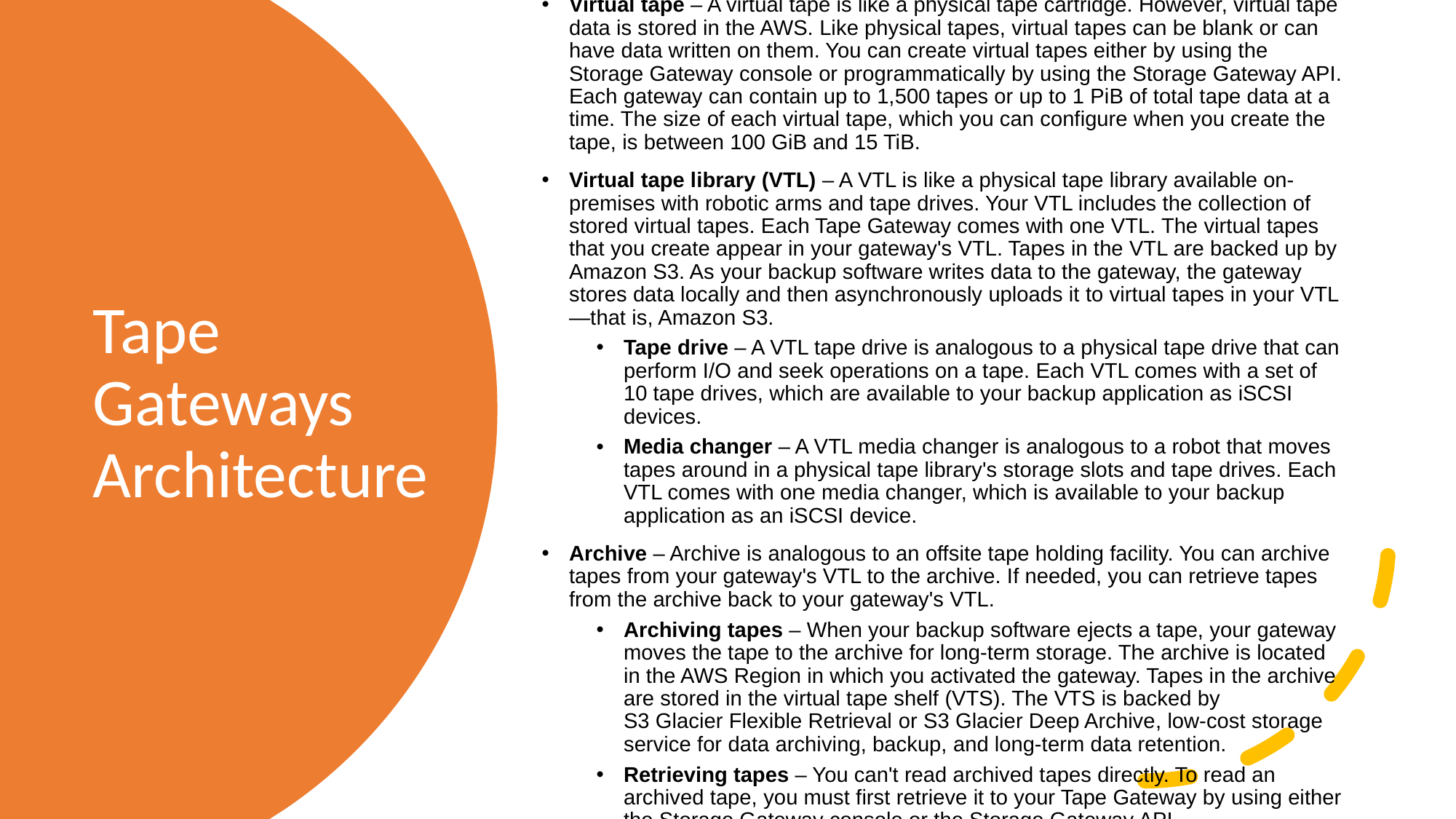

Virtual tape – A virtual tape is like a physical tape cartridge. However, virtual tape data is stored in the AWS. Like physical tapes, virtual tapes can be blank or can have data written on them. You can create virtual tapes either by using the Storage Gateway console or programmatically by using the Storage Gateway API. Each gateway can contain up to 1,500 tapes or up to 1 PiB of total tape data at a time. The size of each virtual tape, which you can configure when you create the tape, is between 100 GiB and 15 TiB.
Virtual tape library (VTL) – A VTL is like a physical tape library available on-premises with robotic arms and tape drives. Your VTL includes the collection of stored virtual tapes. Each Tape Gateway comes with one VTL. The virtual tapes that you create appear in your gateway's VTL. Tapes in the VTL are backed up by Amazon S3. As your backup software writes data to the gateway, the gateway stores data locally and then asynchronously uploads it to virtual tapes in your VTL—that is, Amazon S3.
Tape drive – A VTL tape drive is analogous to a physical tape drive that can perform I/O and seek operations on a tape. Each VTL comes with a set of 10 tape drives, which are available to your backup application as iSCSI devices.
Media changer – A VTL media changer is analogous to a robot that moves tapes around in a physical tape library's storage slots and tape drives. Each VTL comes with one media changer, which is available to your backup application as an iSCSI device.
Archive – Archive is analogous to an offsite tape holding facility. You can archive tapes from your gateway's VTL to the archive. If needed, you can retrieve tapes from the archive back to your gateway's VTL.
Archiving tapes – When your backup software ejects a tape, your gateway moves the tape to the archive for long-term storage. The archive is located in the AWS Region in which you activated the gateway. Tapes in the archive are stored in the virtual tape shelf (VTS). The VTS is backed by S3 Glacier Flexible Retrieval or S3 Glacier Deep Archive, low-cost storage service for data archiving, backup, and long-term data retention.
Retrieving tapes – You can't read archived tapes directly. To read an archived tape, you must first retrieve it to your Tape Gateway by using either the Storage Gateway console or the Storage Gateway API.
# Tape Gateways Architecture